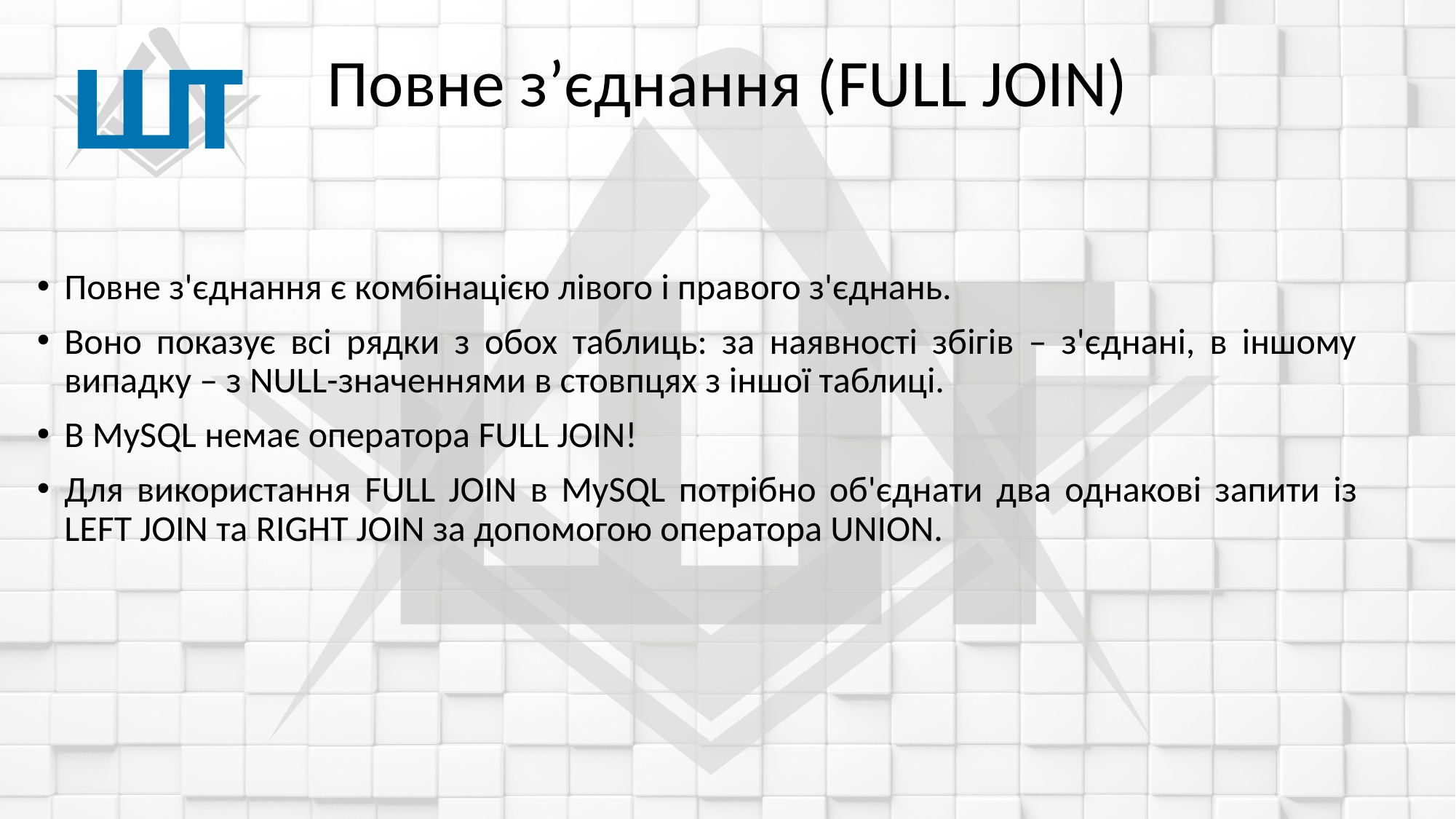

# Повне з’єднання (FULL JOIN)
Повне з'єднання є комбінацією лівого і правого з'єднань.
Воно показує всі рядки з обох таблиць: за наявності збігів – з'єднані, в іншому випадку – з NULL-значеннями в стовпцях з іншої таблиці.
В MySQL немає оператора FULL JOIN!
Для використання FULL JOIN в MySQL потрібно об'єднати два однакові запити із LEFT JOIN та RIGHT JOIN за допомогою оператора UNION.